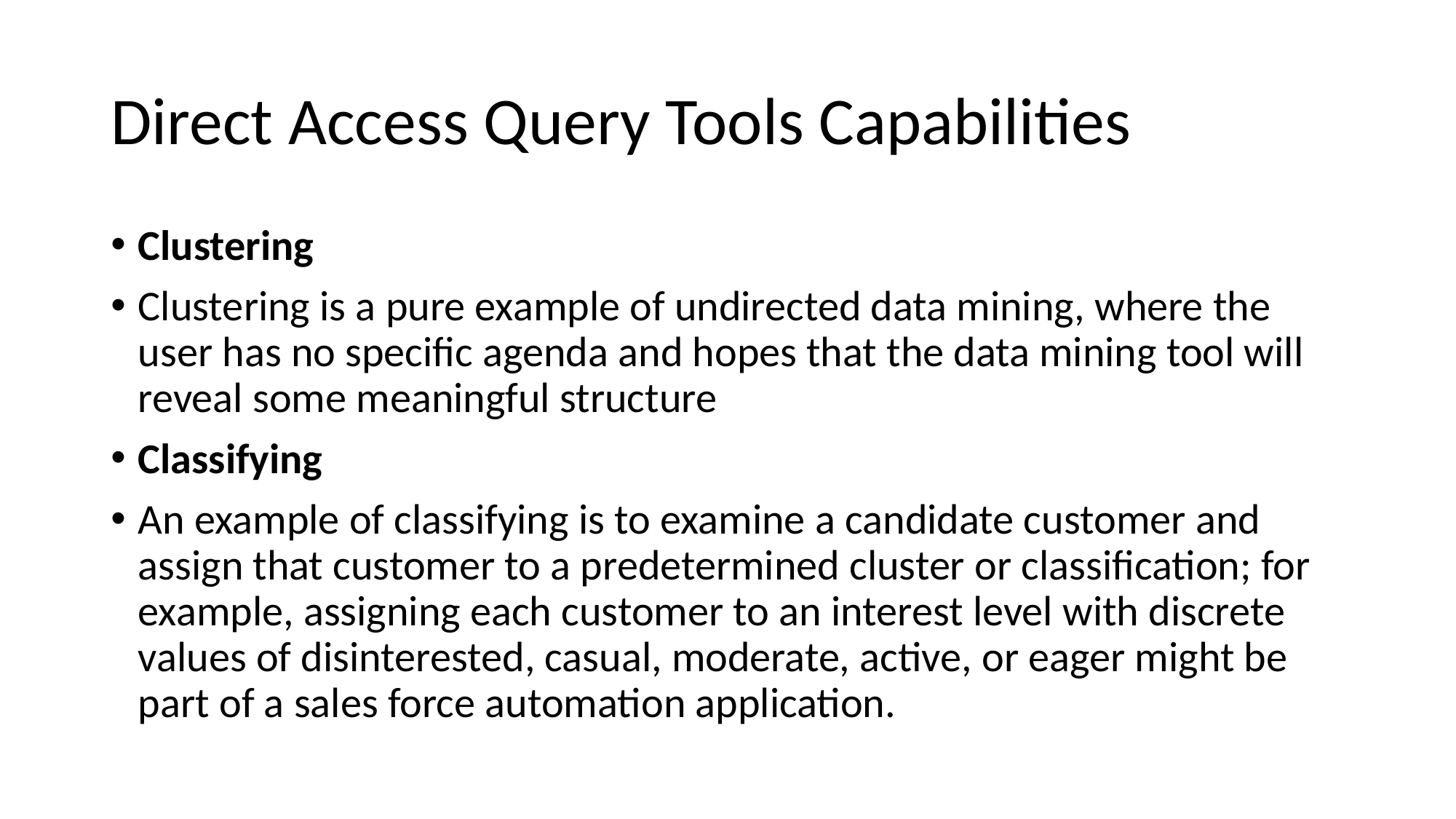

# Direct Access Query Tools Capabilities
Clustering
Clustering is a pure example of undirected data mining, where the user has no specific agenda and hopes that the data mining tool will reveal some meaningful structure
Classifying
An example of classifying is to examine a candidate customer and assign that customer to a predetermined cluster or classification; for example, assigning each customer to an interest level with discrete values of disinterested, casual, moderate, active, or eager might be part of a sales force automation application.